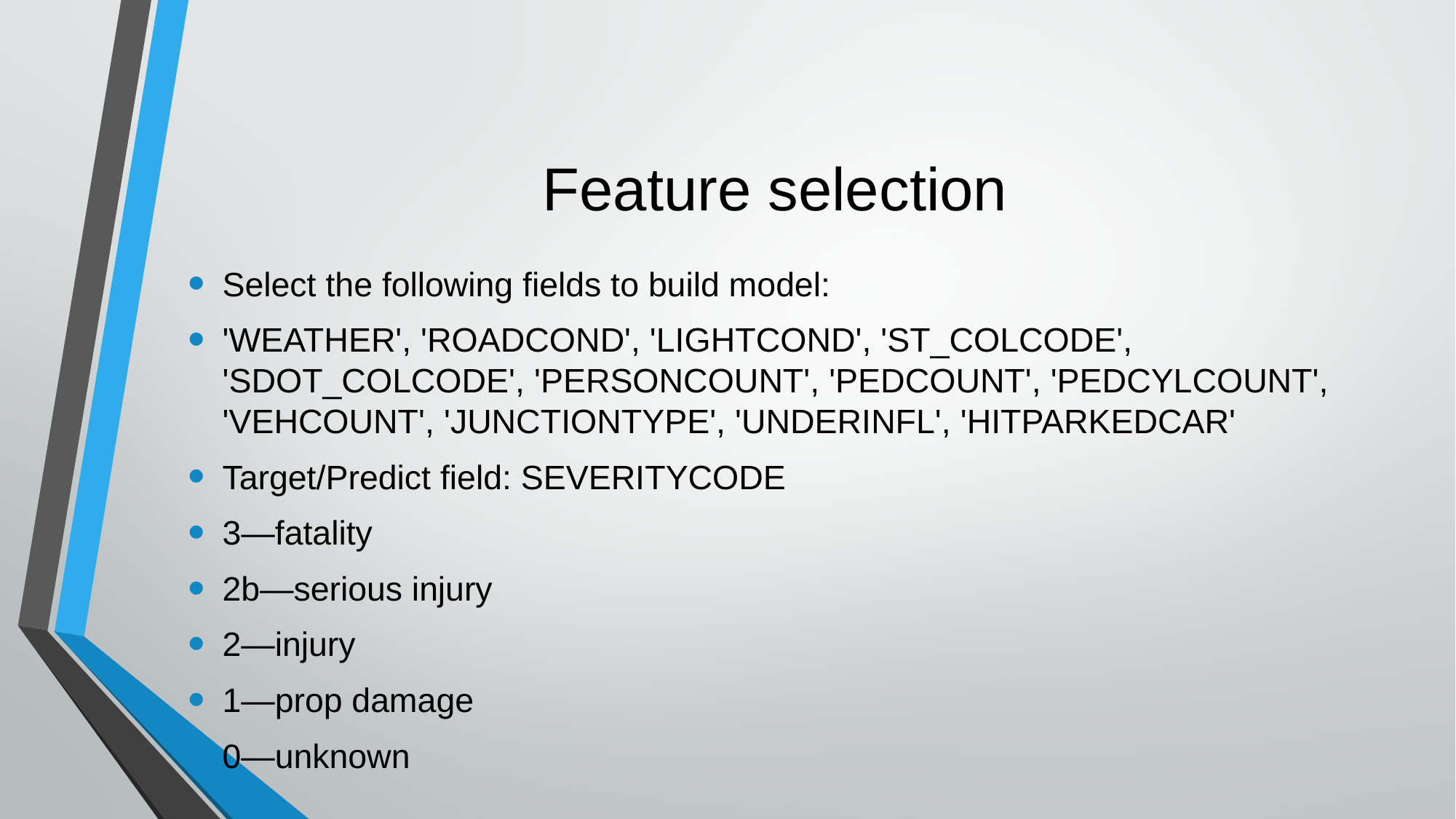

# Feature selection
Select the following fields to build model:
'WEATHER', 'ROADCOND', 'LIGHTCOND', 'ST_COLCODE', 'SDOT_COLCODE', 'PERSONCOUNT', 'PEDCOUNT', 'PEDCYLCOUNT', 'VEHCOUNT', 'JUNCTIONTYPE', 'UNDERINFL', 'HITPARKEDCAR'
Target/Predict field: SEVERITYCODE
3—fatality
2b—serious injury
2—injury
1—prop damage
0—unknown